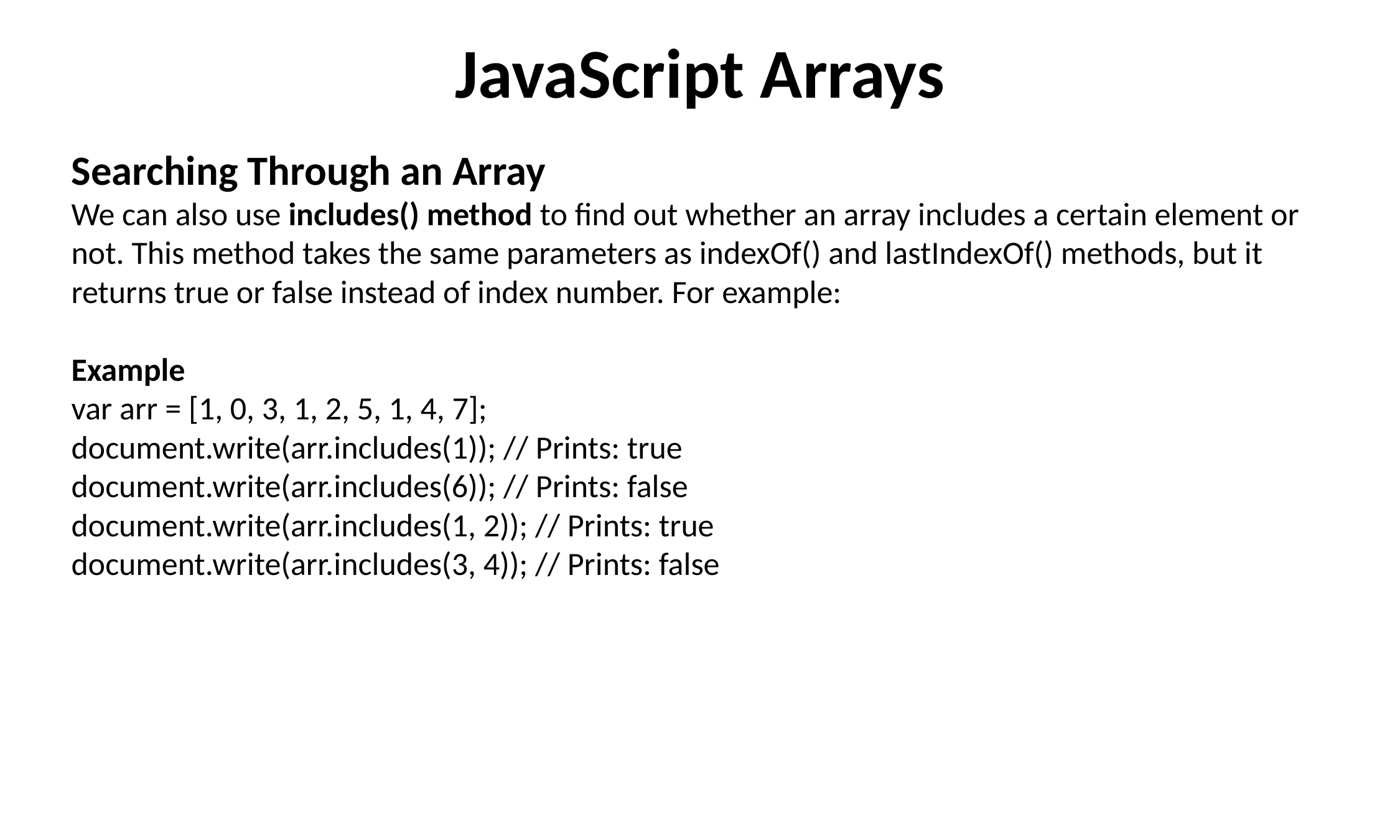

JavaScript Arrays
Searching Through an Array
We can also use includes() method to find out whether an array includes a certain element or not. This method takes the same parameters as indexOf() and lastIndexOf() methods, but it returns true or false instead of index number. For example:

Example
var arr = [1, 0, 3, 1, 2, 5, 1, 4, 7];
document.write(arr.includes(1)); // Prints: true
document.write(arr.includes(6)); // Prints: false
document.write(arr.includes(1, 2)); // Prints: true
document.write(arr.includes(3, 4)); // Prints: false